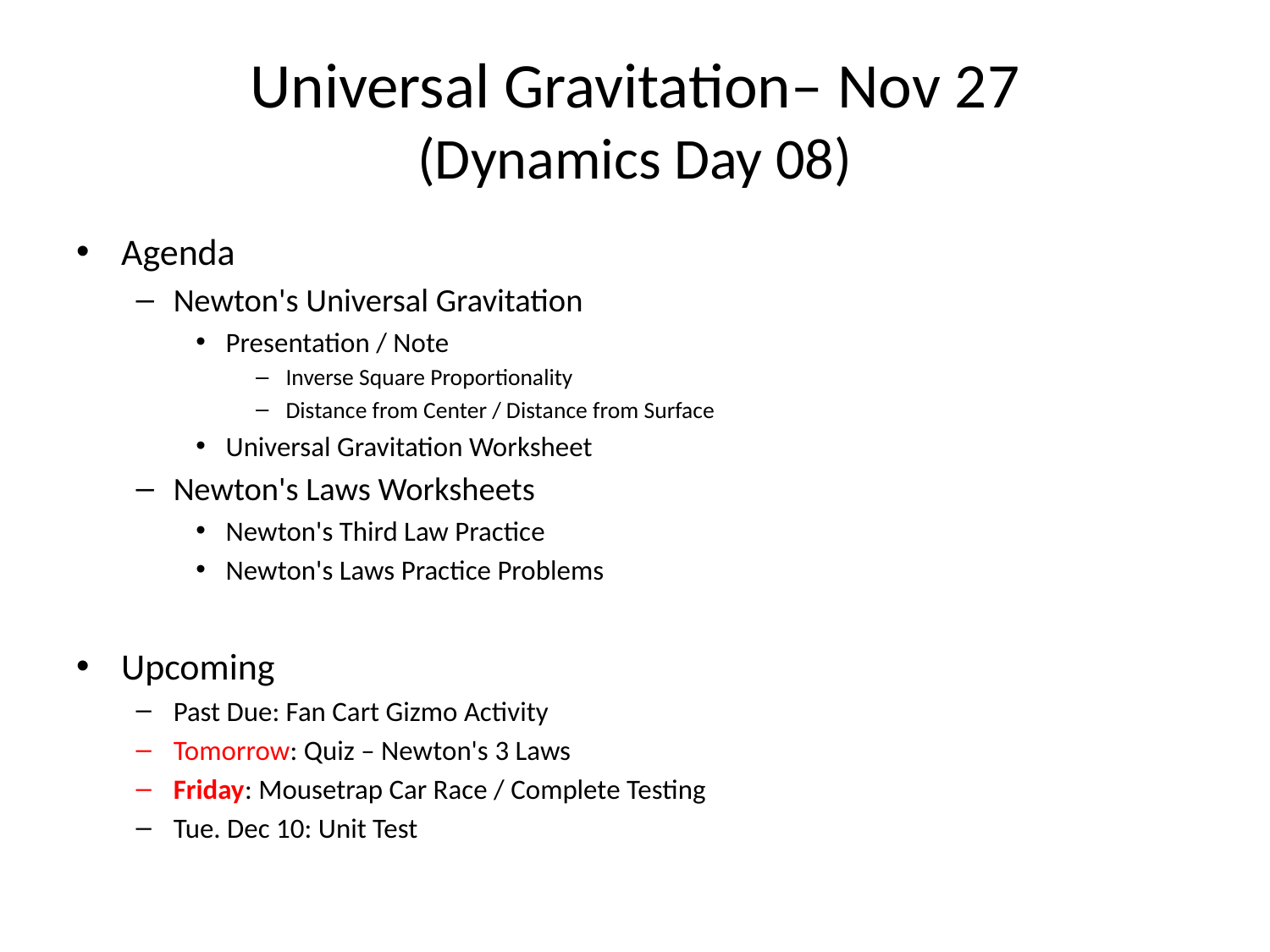

# Universal Gravitation– Nov 27 (Dynamics Day 08)
Agenda
Newton's Universal Gravitation
Presentation / Note
Inverse Square Proportionality
Distance from Center / Distance from Surface
Universal Gravitation Worksheet
Newton's Laws Worksheets
Newton's Third Law Practice
Newton's Laws Practice Problems

Upcoming
Past Due: Fan Cart Gizmo Activity
Tomorrow: Quiz – Newton's 3 Laws
Friday: Mousetrap Car Race / Complete Testing
Tue. Dec 10: Unit Test